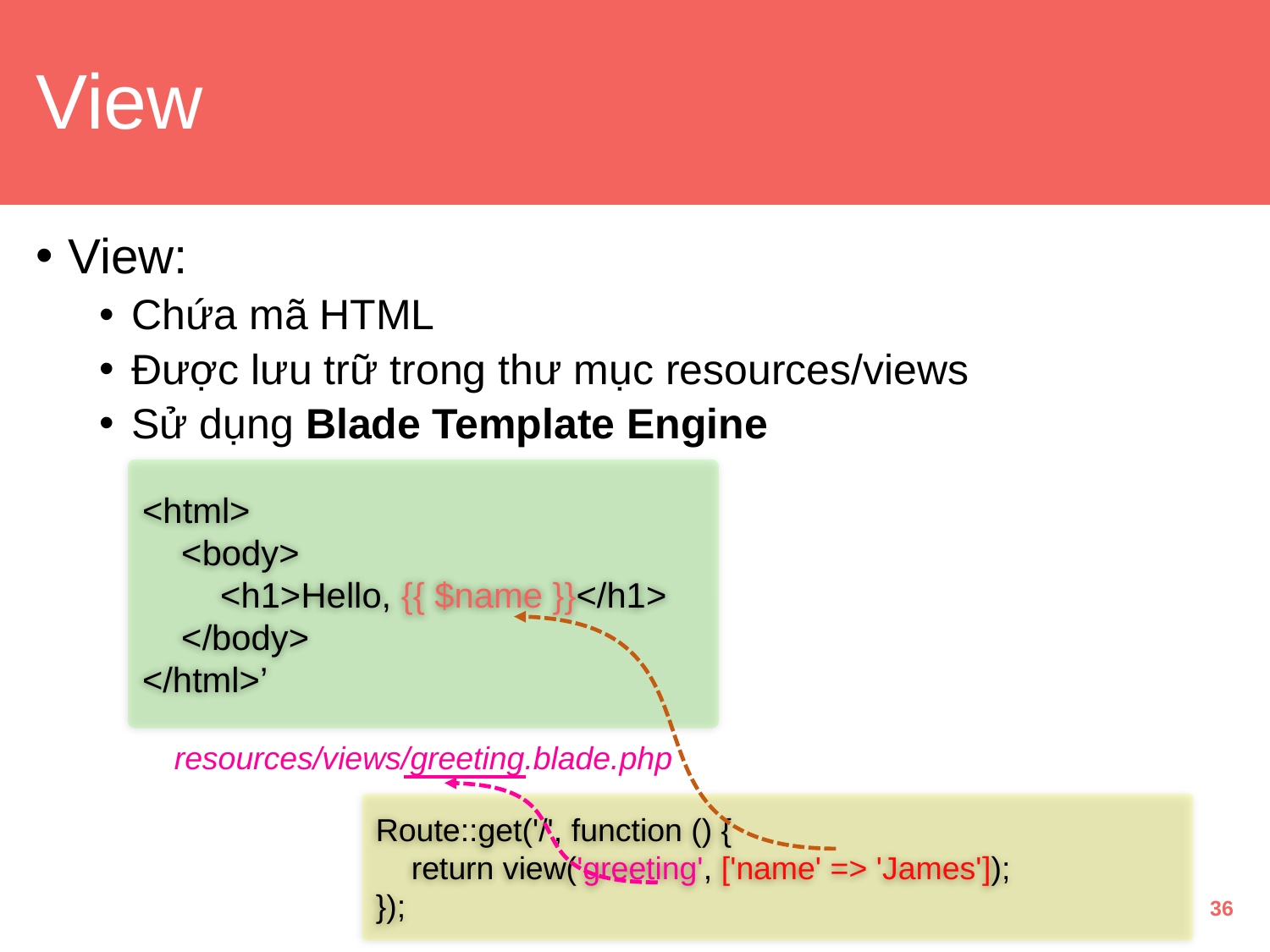

# View
View:
Chứa mã HTML
Được lưu trữ trong thư mục resources/views
Sử dụng Blade Template Engine
<html>
    <body>
        <h1>Hello, {{ $name }}</h1>
    </body>
</html>’
resources/views/greeting.blade.php
Route::get('/', function () {
    return view('greeting', ['name' => 'James']);
});
36